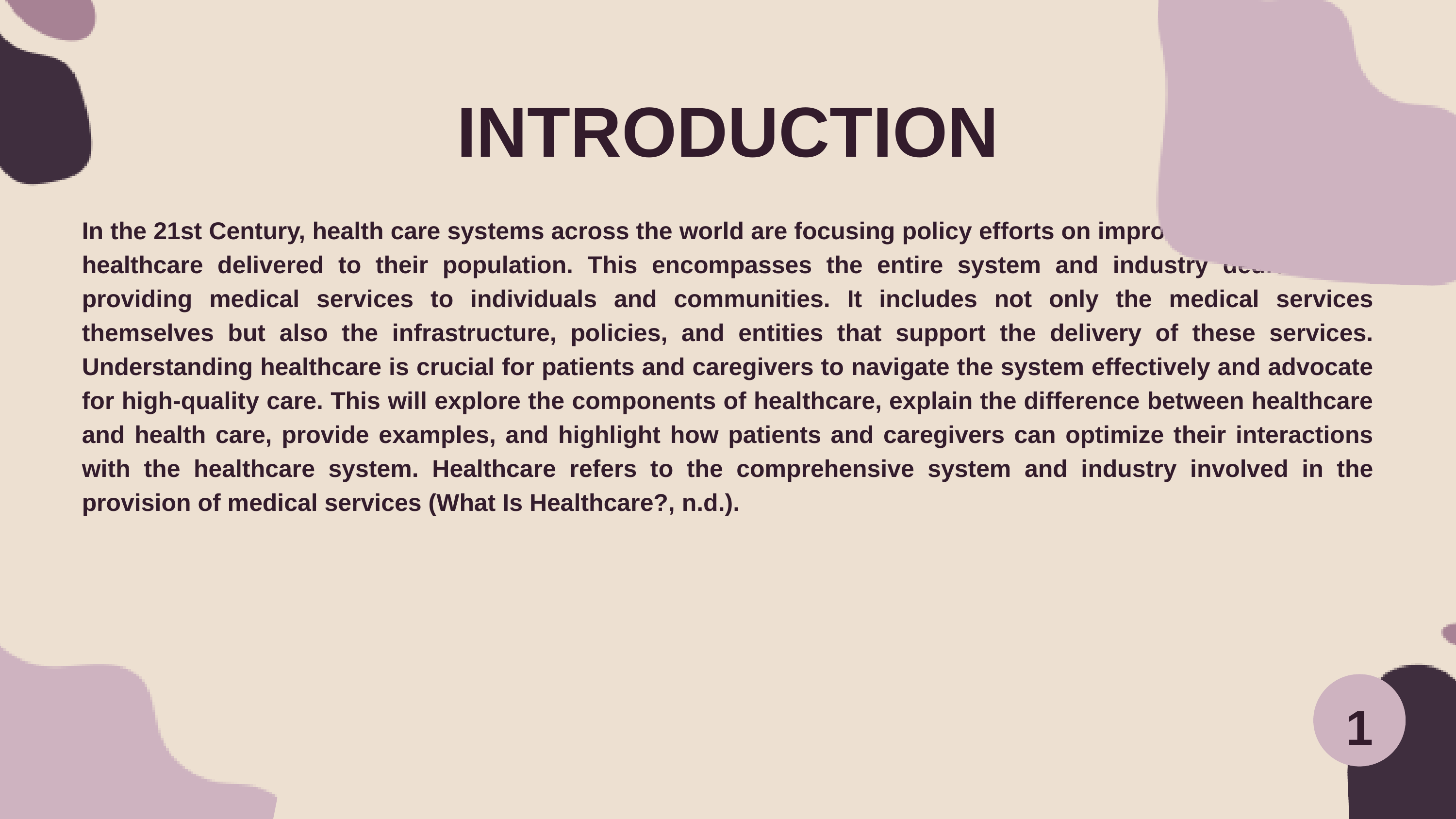

INTRODUCTION
In the 21st Century, health care systems across the world are focusing policy efforts on improving the quality of healthcare delivered to their population. This encompasses the entire system and industry dedicated to providing medical services to individuals and communities. It includes not only the medical services themselves but also the infrastructure, policies, and entities that support the delivery of these services. Understanding healthcare is crucial for patients and caregivers to navigate the system effectively and advocate for high-quality care. This will explore the components of healthcare, explain the difference between healthcare and health care, provide examples, and highlight how patients and caregivers can optimize their interactions with the healthcare system. Healthcare refers to the comprehensive system and industry involved in the provision of medical services (What Is Healthcare?, n.d.).

1